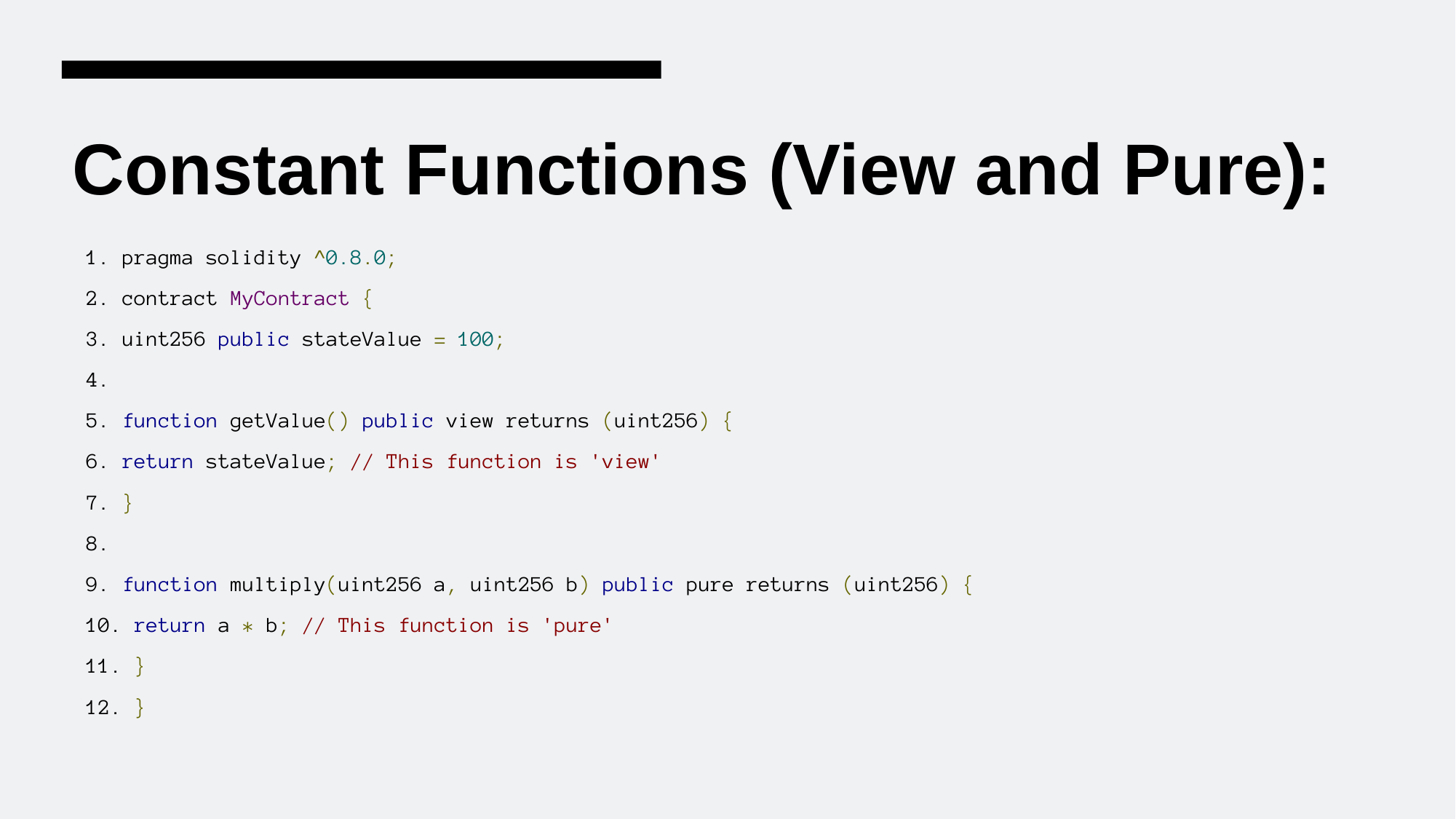

# Constant Functions (View and Pure):
1. pragma solidity ^0.8.0;
2. contract MyContract {
3. uint256 public stateValue = 100;
4.
5. function getValue() public view returns (uint256) {
6. return stateValue; // This function is 'view'
7. }
8.
9. function multiply(uint256 a, uint256 b) public pure returns (uint256) {
10. return a * b; // This function is 'pure'
11. }
12. }